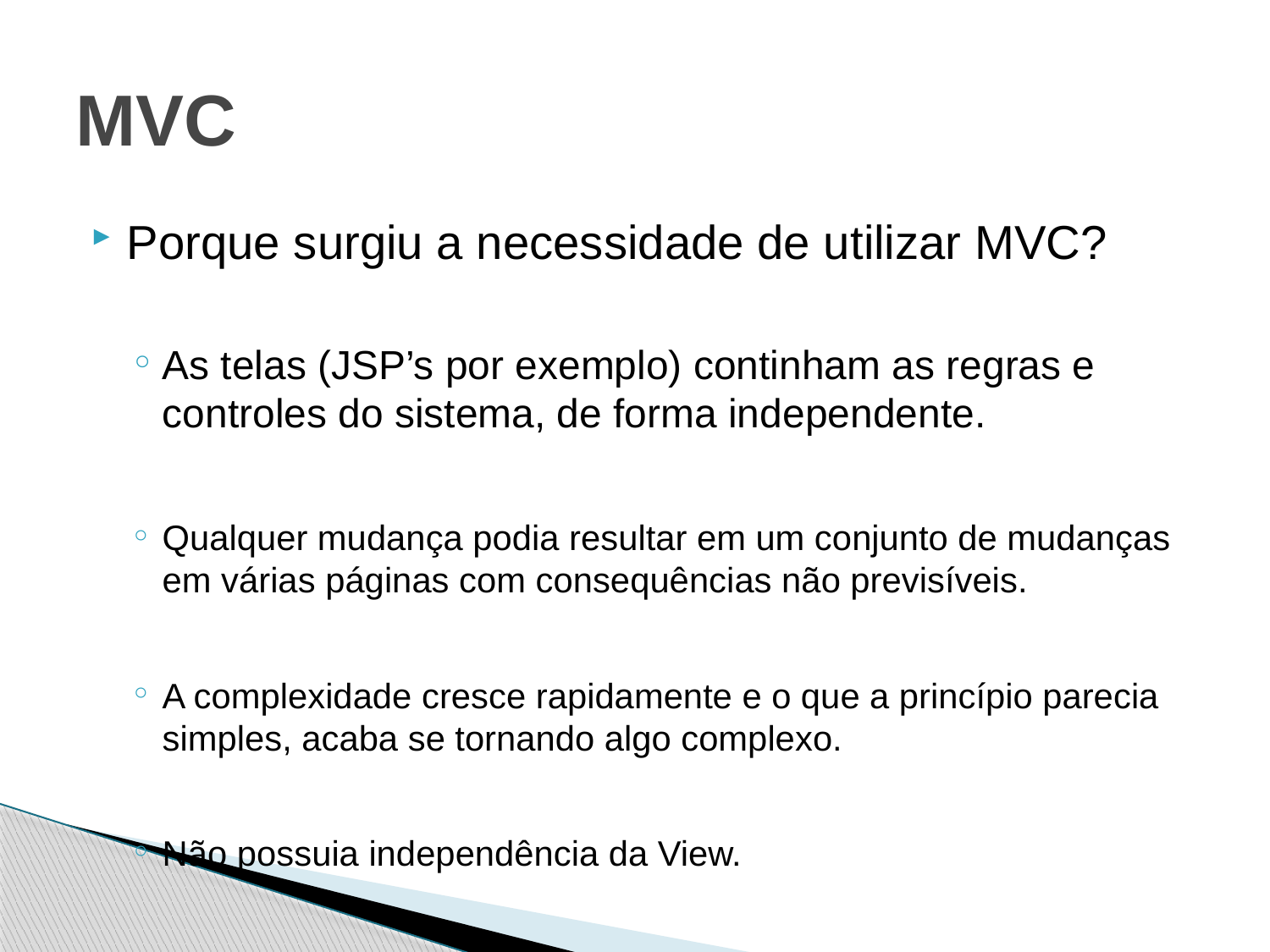

# MVC
Porque surgiu a necessidade de utilizar MVC?

As telas (JSP’s por exemplo) continham as regras e controles do sistema, de forma independente.

Qualquer mudança podia resultar em um conjunto de mudanças em várias páginas com consequências não previsíveis.

A complexidade cresce rapidamente e o que a princípio parecia simples, acaba se tornando algo complexo.

Não possuia independência da View.